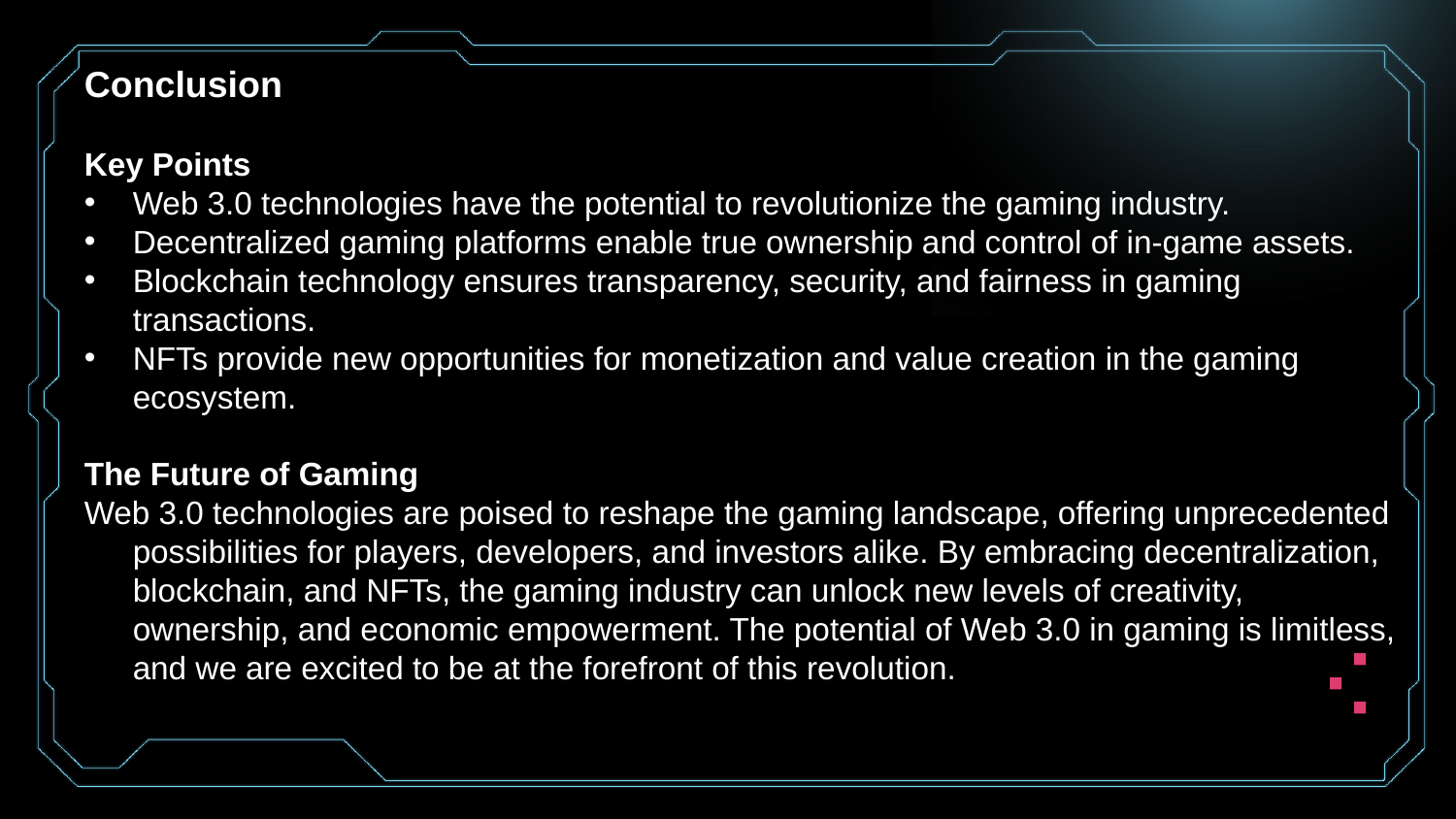

Conclusion
﻿
Key Points
Web 3.0 technologies have the potential to revolutionize the gaming industry.
Decentralized gaming platforms enable true ownership and control of in-game assets.
Blockchain technology ensures transparency, security, and fairness in gaming transactions.
NFTs provide new opportunities for monetization and value creation in the gaming ecosystem.

The Future of Gaming
Web 3.0 technologies are poised to reshape the gaming landscape, offering unprecedented possibilities for players, developers, and investors alike. By embracing decentralization, blockchain, and NFTs, the gaming industry can unlock new levels of creativity, ownership, and economic empowerment. The potential of Web 3.0 in gaming is limitless, and we are excited to be at the forefront of this revolution.